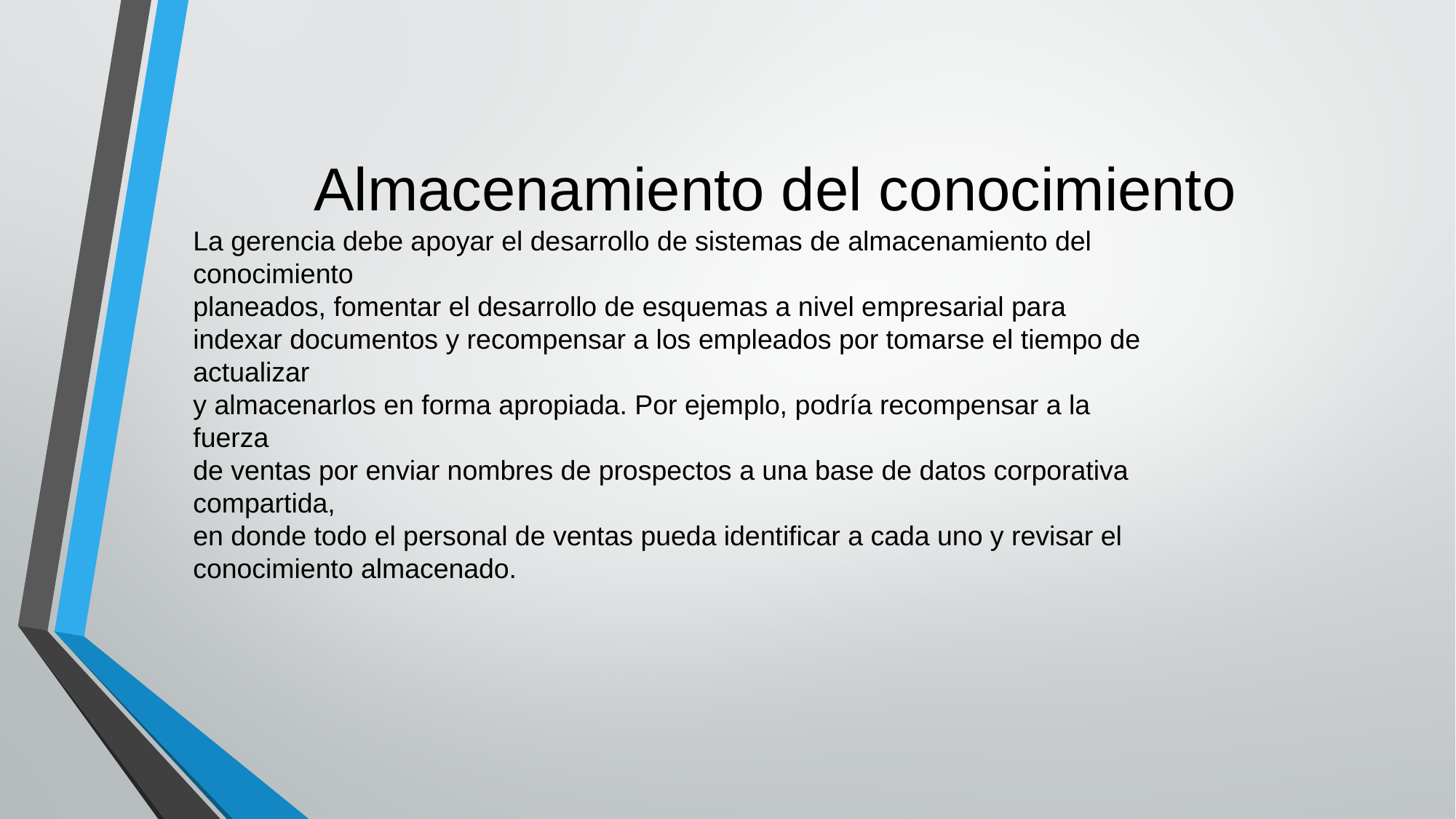

# Almacenamiento del conocimiento
La gerencia debe apoyar el desarrollo de sistemas de almacenamiento del conocimiento
planeados, fomentar el desarrollo de esquemas a nivel empresarial para
indexar documentos y recompensar a los empleados por tomarse el tiempo de actualizar
y almacenarlos en forma apropiada. Por ejemplo, podría recompensar a la fuerza
de ventas por enviar nombres de prospectos a una base de datos corporativa compartida,
en donde todo el personal de ventas pueda identificar a cada uno y revisar el
conocimiento almacenado.